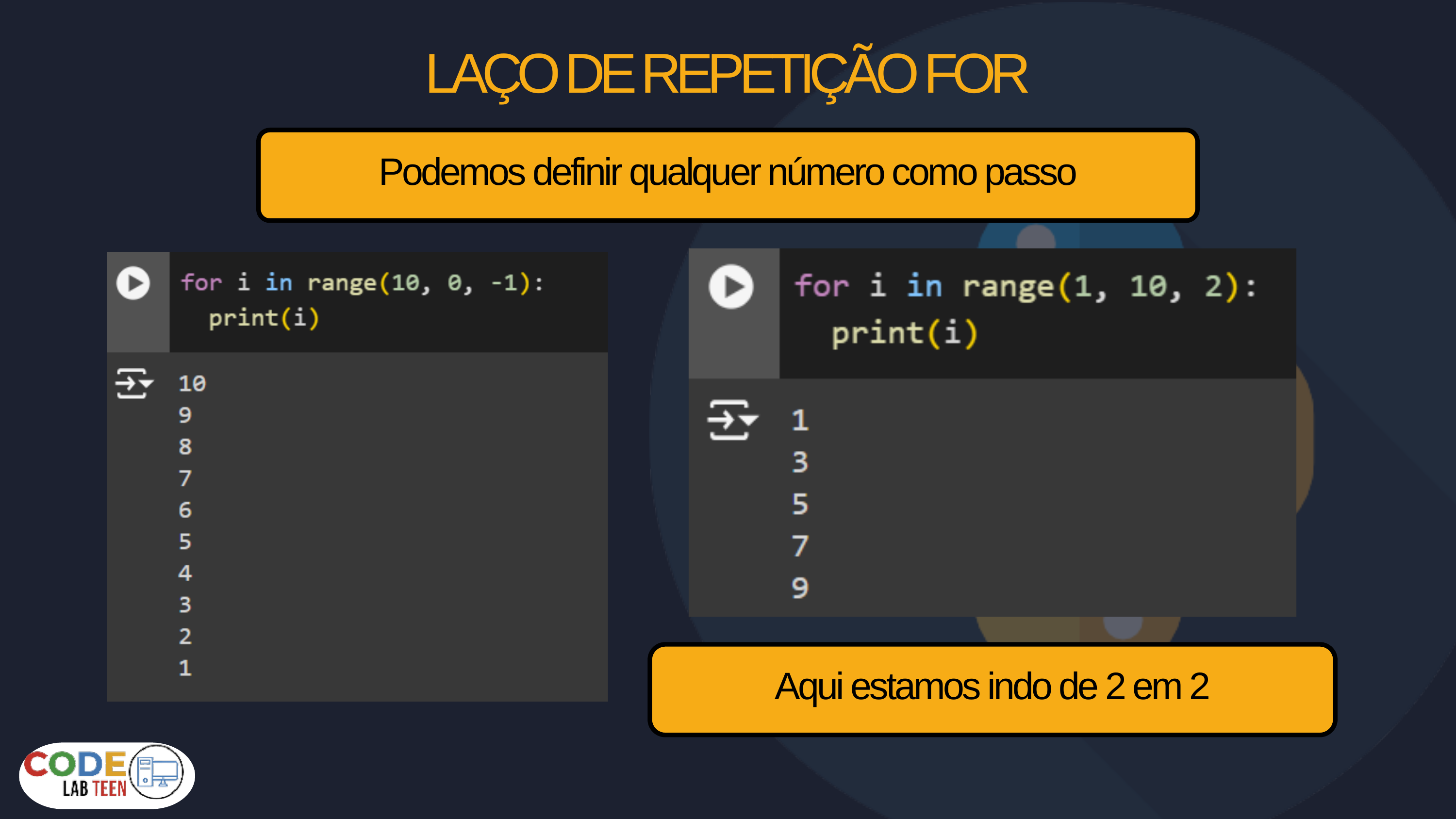

LAÇO DE REPETIÇÃO FOR

Podemos definir qualquer número como passo

Aqui estamos indo de 2 em 2